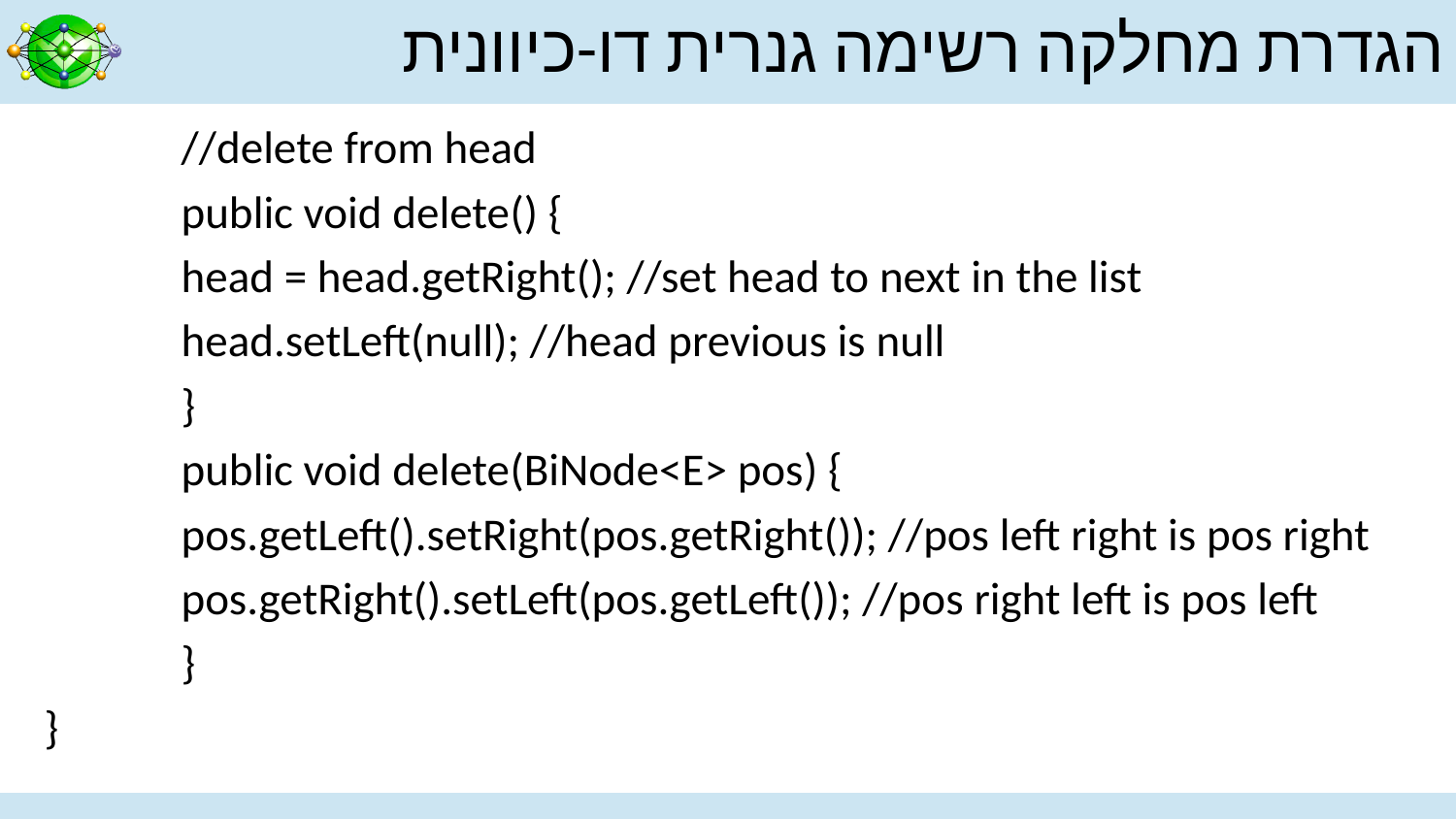

# הגדרת מחלקה רשימה גנרית דו-כיוונית
	//delete from head
	public void delete() {
		head = head.getRight(); //set head to next in the list
		head.setLeft(null); //head previous is null
	}
	public void delete(BiNode<E> pos) {
		pos.getLeft().setRight(pos.getRight()); //pos left right is pos right
		pos.getRight().setLeft(pos.getLeft()); //pos right left is pos left
	}
}